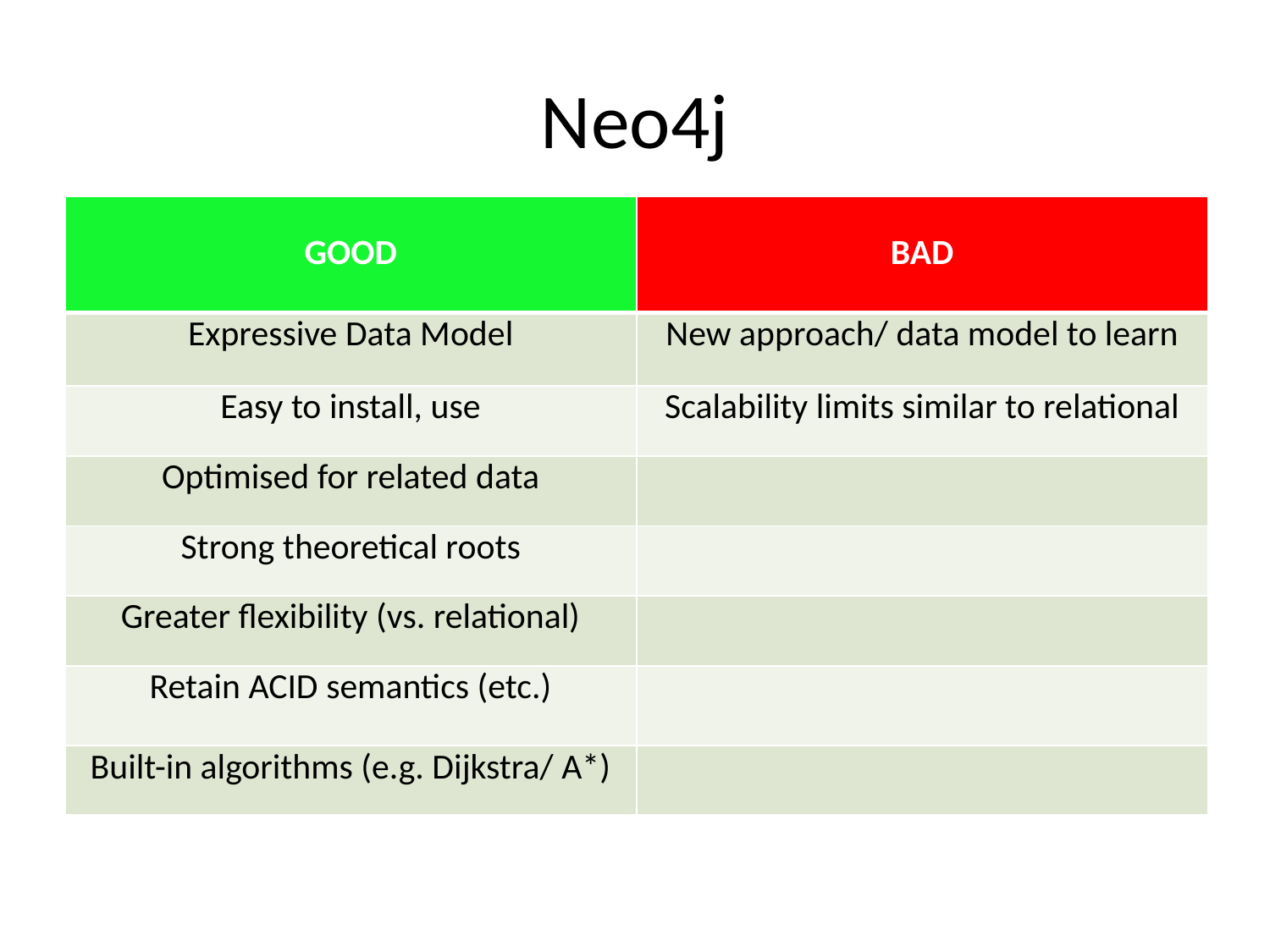

# Neo4j
| GOOD | BAD |
| --- | --- |
| Expressive Data Model | New approach/ data model to learn |
| Easy to install, use | Scalability limits similar to relational |
| Optimised for related data |  |
| Strong theoretical roots |  |
| Greater flexibility (vs. relational) |  |
| Retain ACID semantics (etc.) |  |
| Built-in algorithms (e.g. Dijkstra/ A\*) |  |